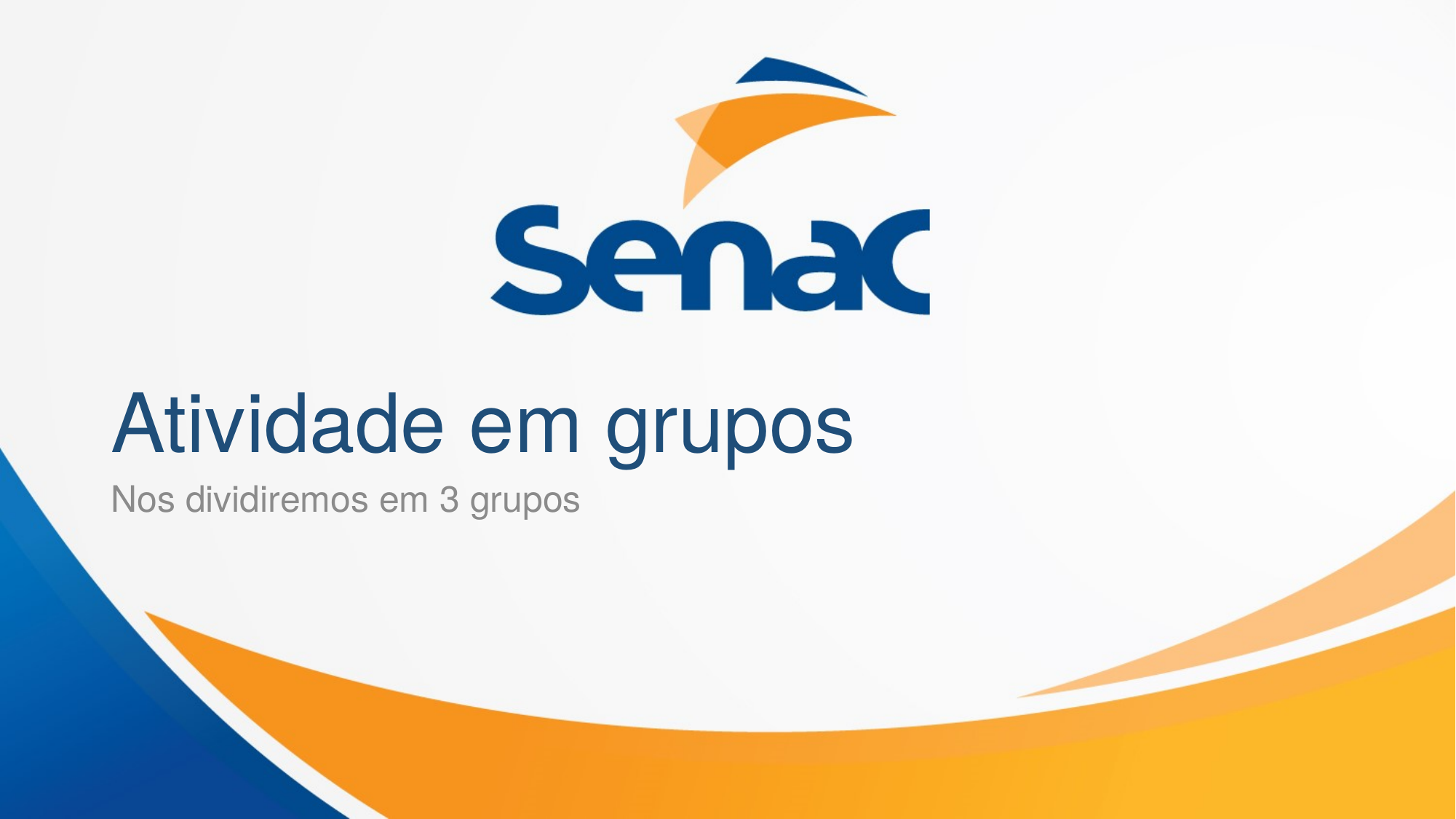

# Atividade em grupos
Nos dividiremos em 3 grupos